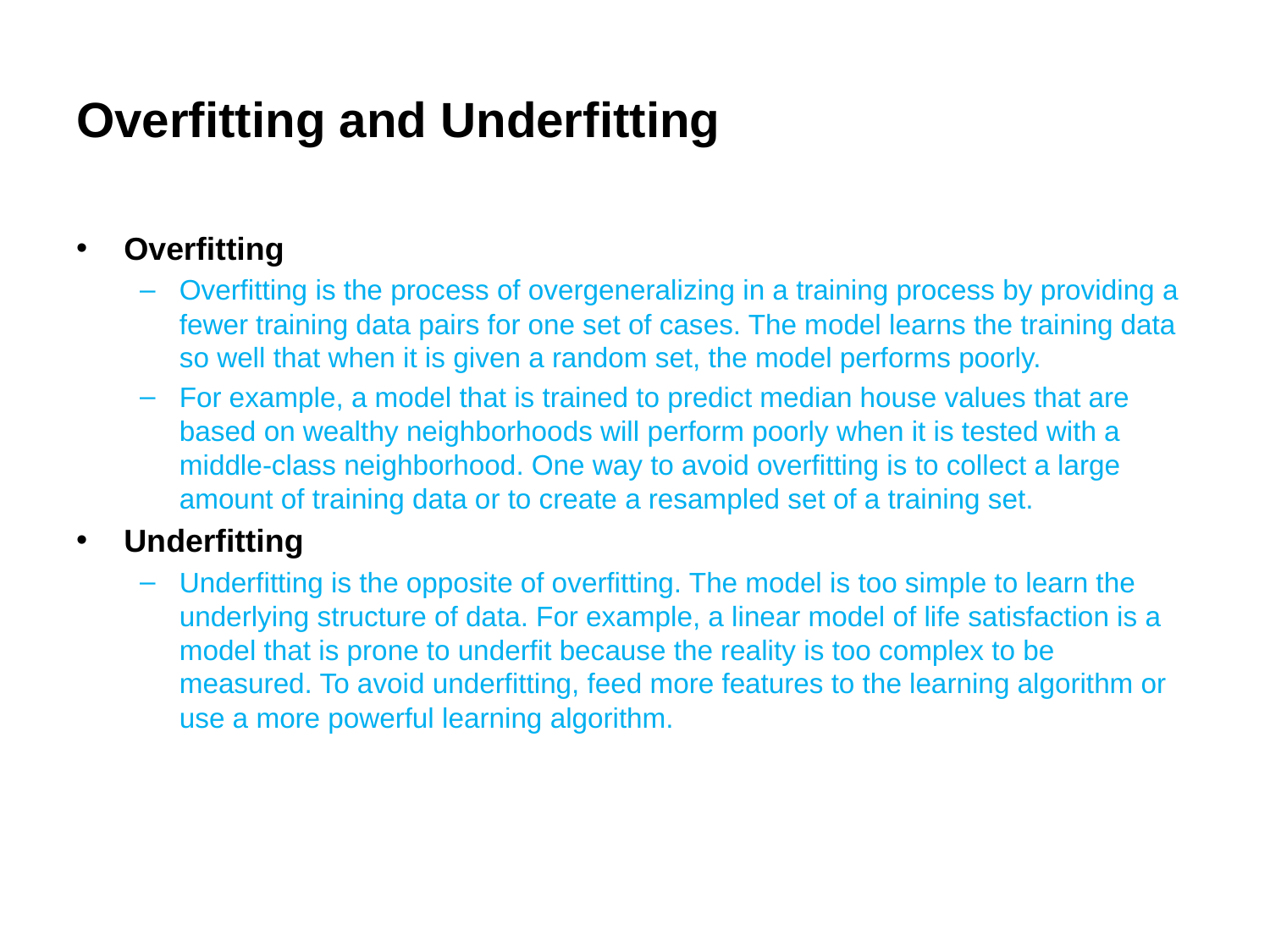

# Overfitting and Underfitting
Overfitting
Overfitting is the process of overgeneralizing in a training process by providing a fewer training data pairs for one set of cases. The model learns the training data so well that when it is given a random set, the model performs poorly.
For example, a model that is trained to predict median house values that are based on wealthy neighborhoods will perform poorly when it is tested with a middle-class neighborhood. One way to avoid overfitting is to collect a large amount of training data or to create a resampled set of a training set.
Underfitting
Underfitting is the opposite of overfitting. The model is too simple to learn the underlying structure of data. For example, a linear model of life satisfaction is a model that is prone to underfit because the reality is too complex to be measured. To avoid underfitting, feed more features to the learning algorithm or use a more powerful learning algorithm.